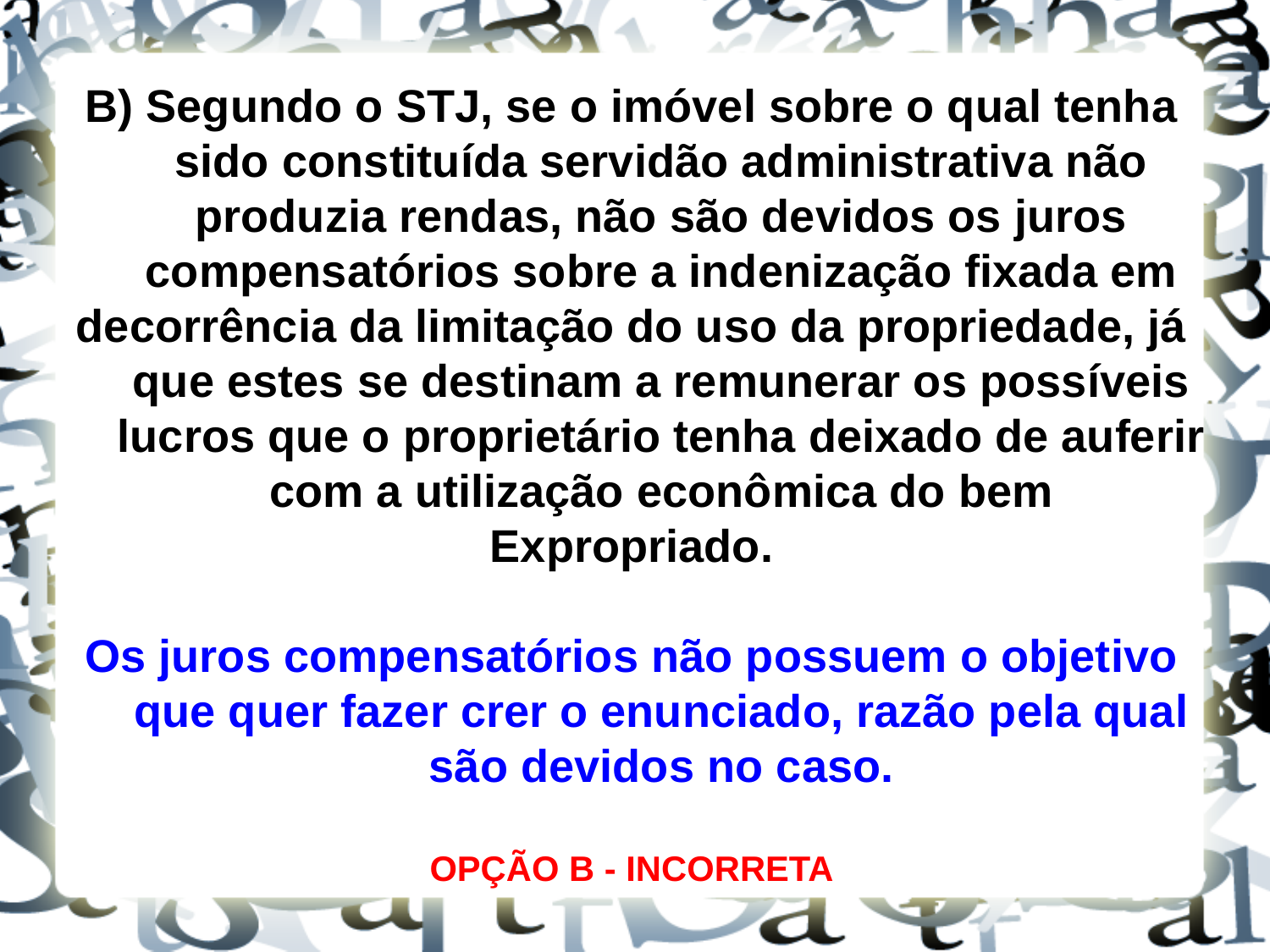

B) Segundo o STJ, se o imóvel sobre o qual tenha sido constituída servidão administrativa não produzia rendas, não são devidos os juros compensatórios sobre a indenização fixada em
decorrência da limitação do uso da propriedade, já que estes se destinam a remunerar os possíveis lucros que o proprietário tenha deixado de auferir com a utilização econômica do bem
Expropriado.

Os juros compensatórios não possuem o objetivo que quer fazer crer o enunciado, razão pela qual são devidos no caso.

OPÇÃO B - INCORRETA